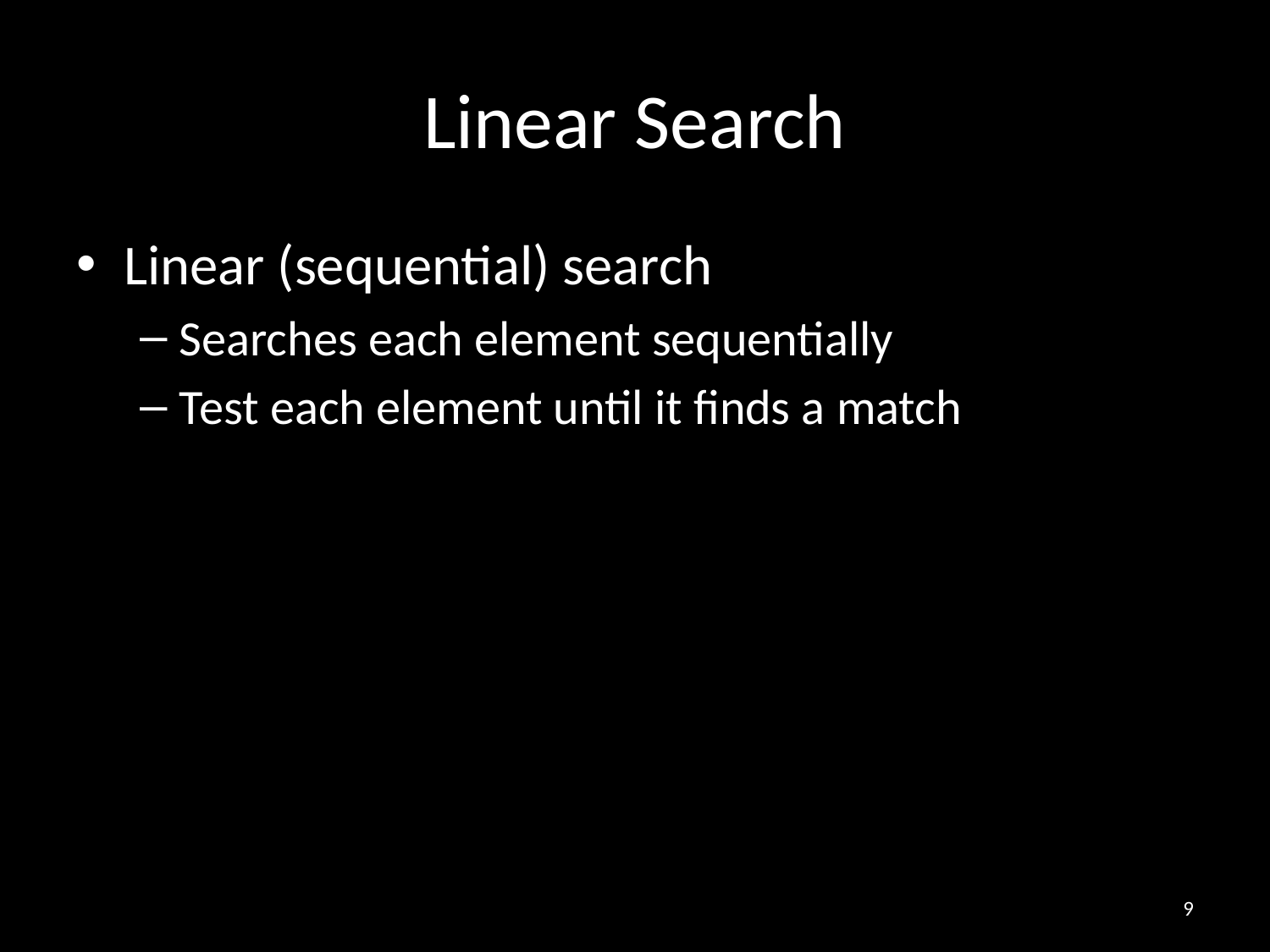

# Linear Search
Linear (sequential) search
Searches each element sequentially
Test each element until it finds a match

9